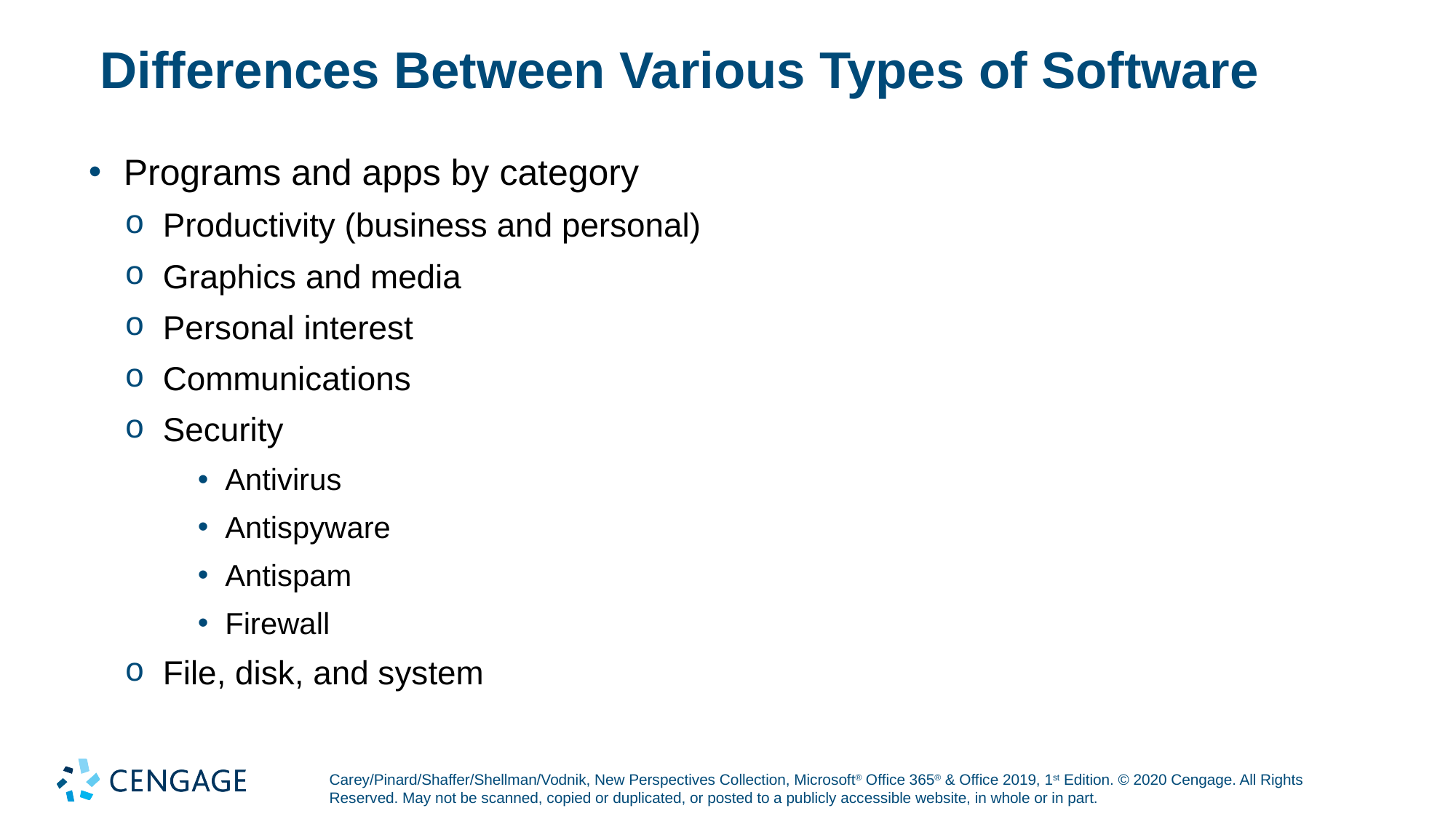

# Differences Between Various Types of Software
Programs and apps by category
Productivity (business and personal)
Graphics and media
Personal interest
Communications
Security
Antivirus
Antispyware
Antispam
Firewall
File, disk, and system